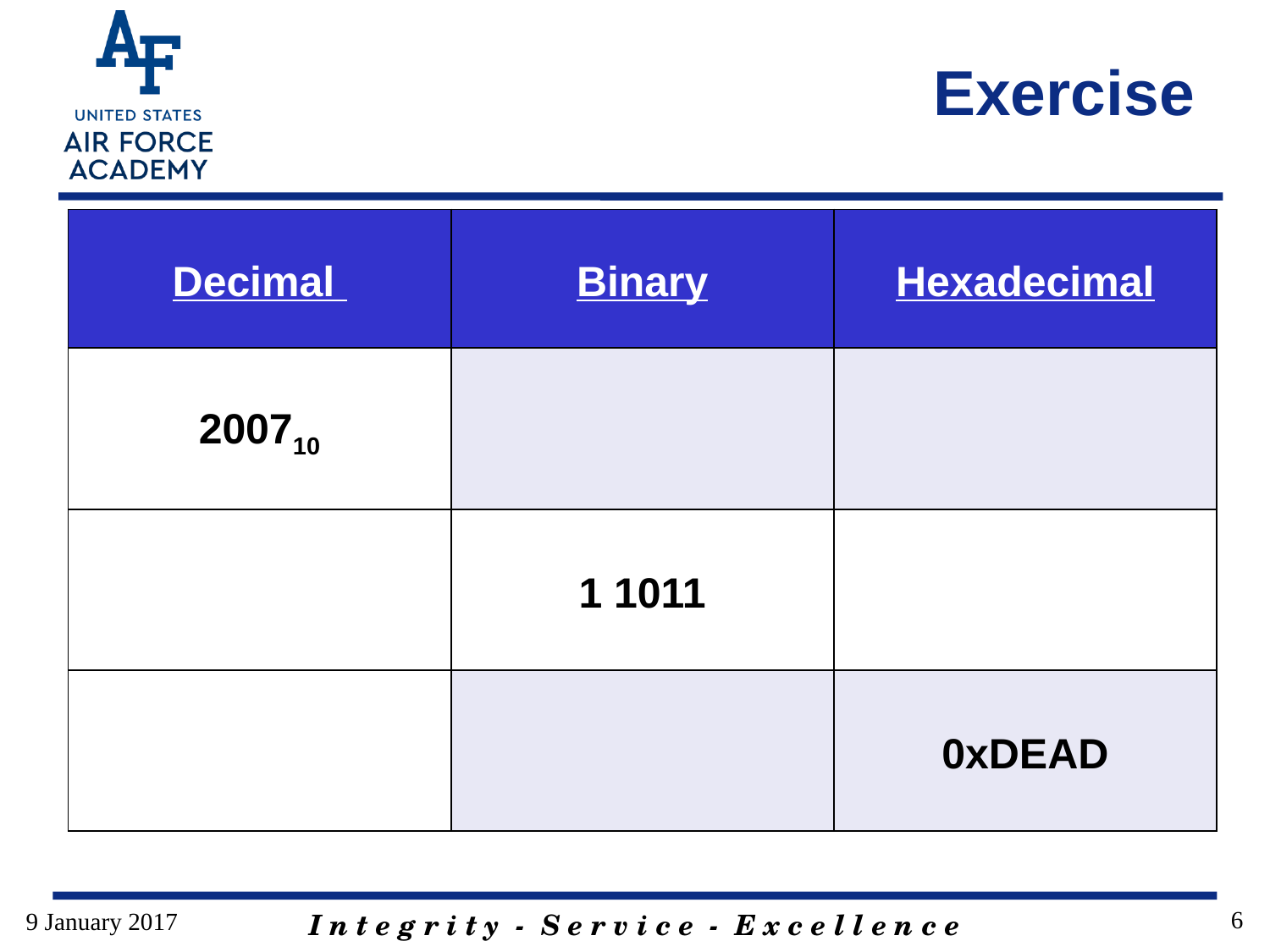

# Exercise
| Decimal | Binary | Hexadecimal |
| --- | --- | --- |
| 200710 |  |  |
|  | 1 1011 |  |
|  |  | 0xDEAD |

6

9 January 2017